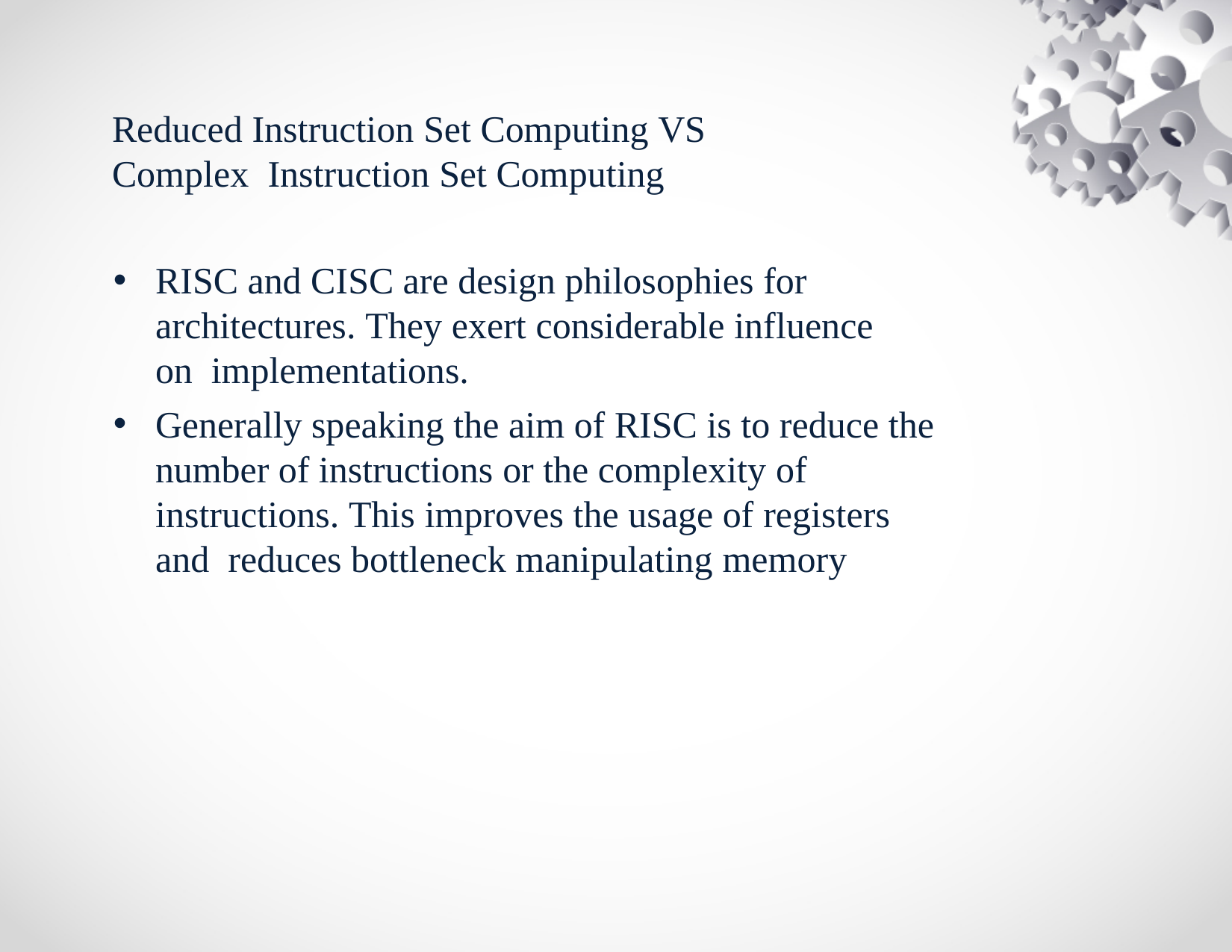

Reduced Instruction Set Computing VS Complex  Instruction Set Computing

RISC and CISC are design philosophies for  architectures. They exert considerable influence on  implementations.
Generally speaking the aim of RISC is to reduce the  number of instructions or the complexity of  instructions. This improves the usage of registers and  reduces bottleneck manipulating memory